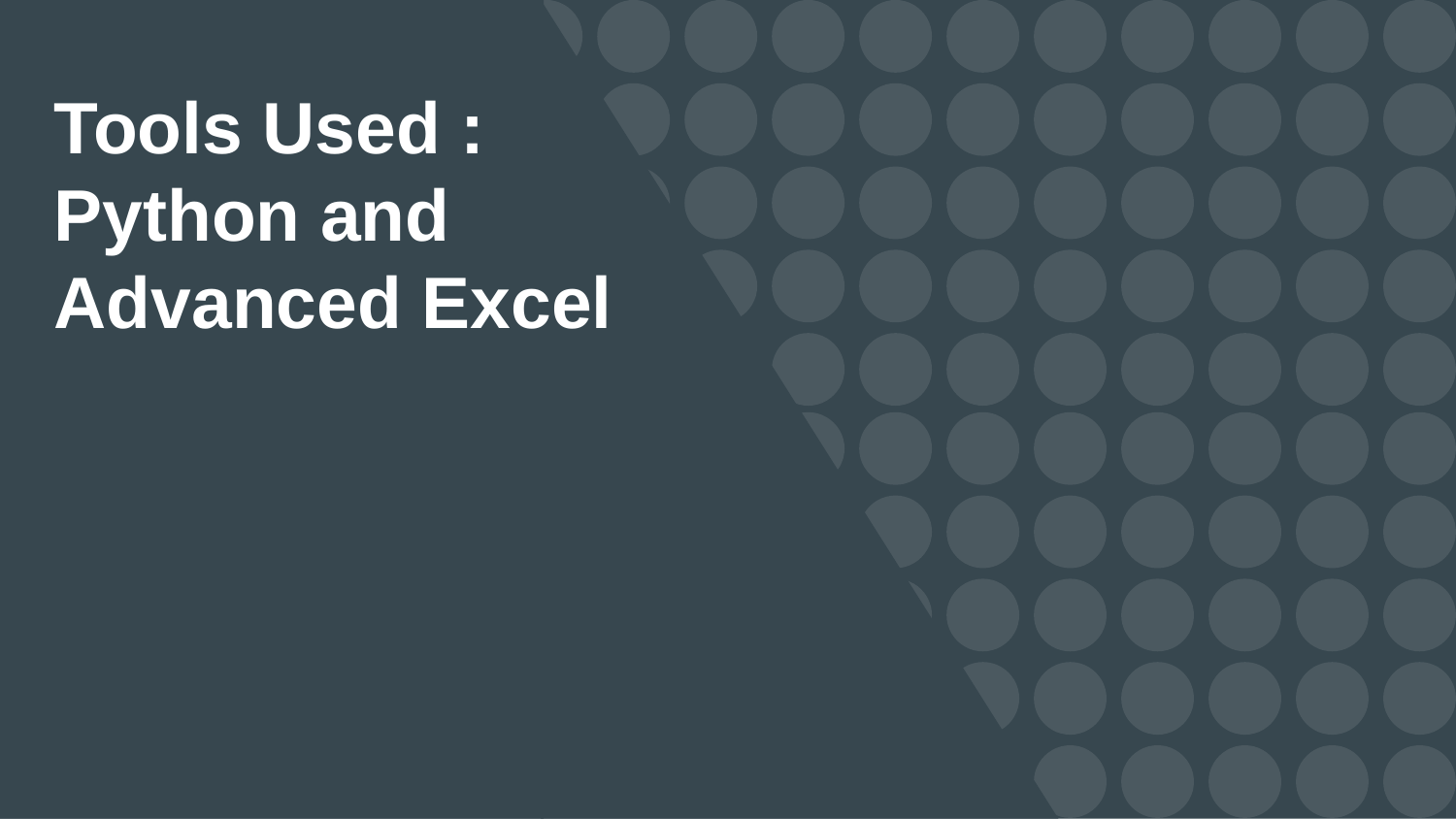

# Tools Used :
Python and Advanced Excel